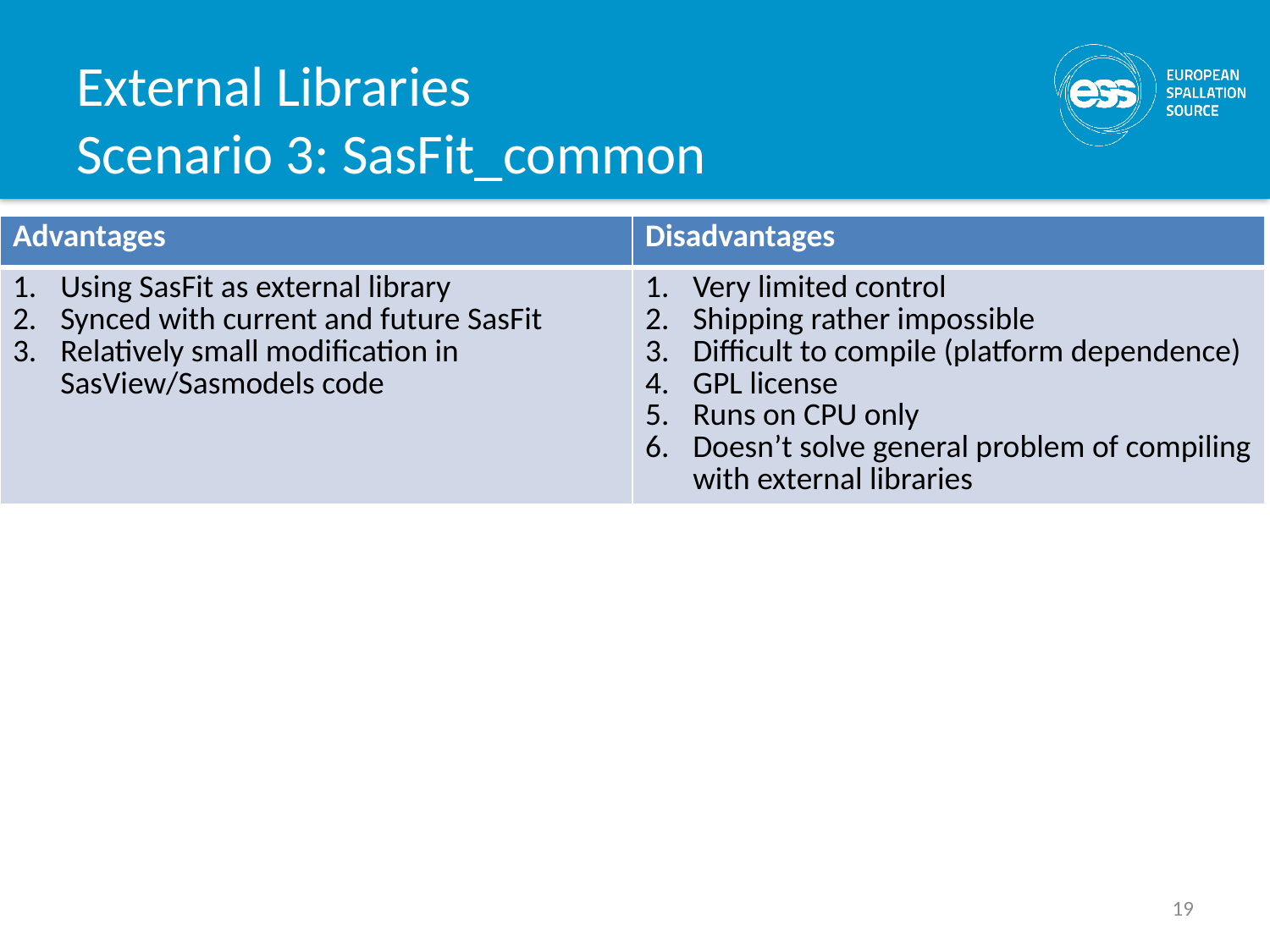

# External Libraries Scenario 3: SasFit_common
| Advantages | Disadvantages |
| --- | --- |
| Using SasFit as external library Synced with current and future SasFit Relatively small modification in SasView/Sasmodels code | Very limited control Shipping rather impossible Difficult to compile (platform dependence) GPL license Runs on CPU only Doesn’t solve general problem of compiling with external libraries |
19